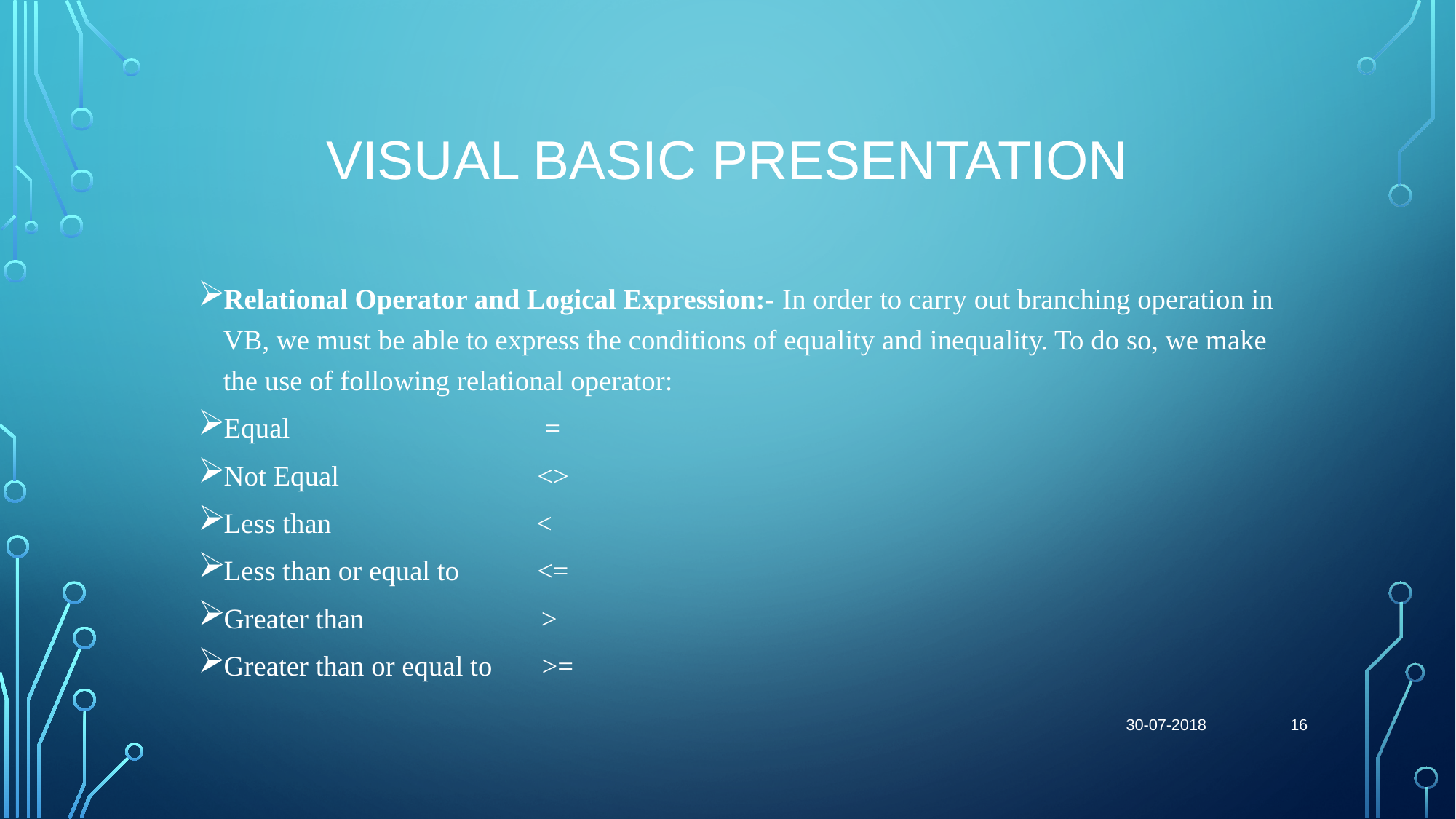

# Visual Basic Presentation
Relational Operator and Logical Expression:- In order to carry out branching operation in VB, we must be able to express the conditions of equality and inequality. To do so, we make the use of following relational operator:
Equal                                    =
Not Equal                            <>
Less than                             <
Less than or equal to           <=
Greater than                         >
Greater than or equal to       >=

16
30-07-2018